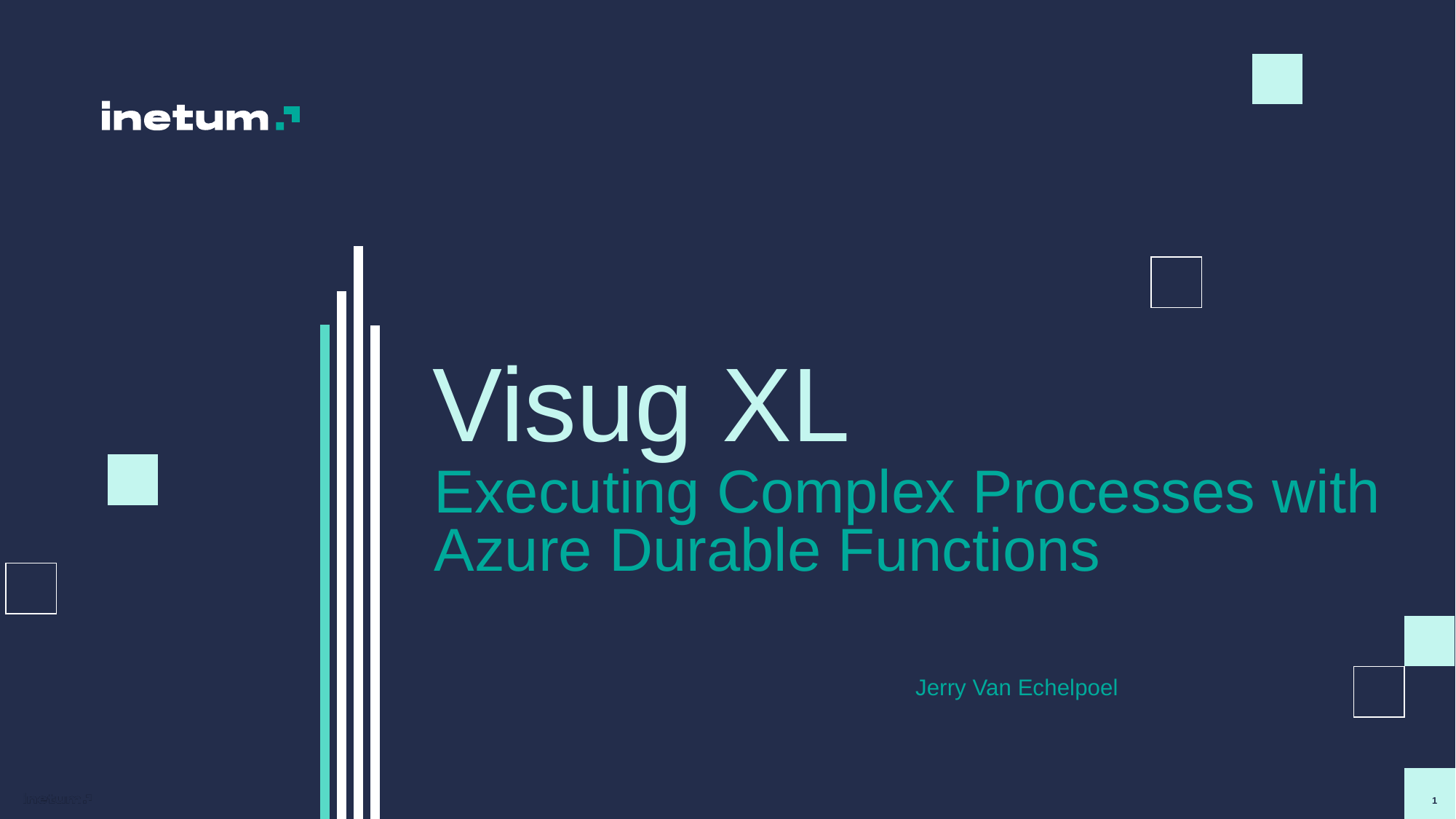

# Visug XL
Executing Complex Processes with Azure Durable Functions

Jerry Van Echelpoel
1